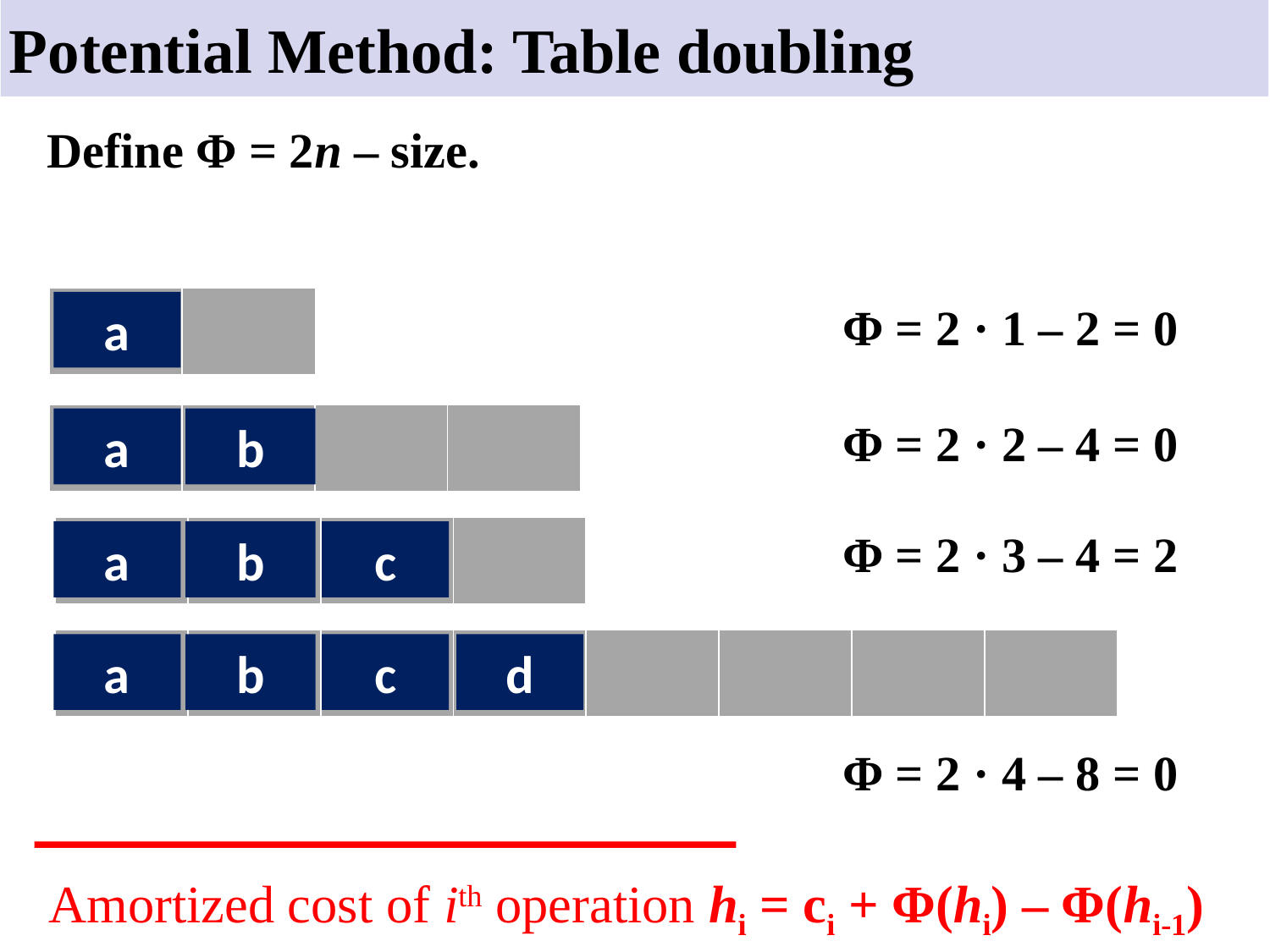

# Potential Method: Table doubling
Define Φ = 2n – size.
|  |  |
| --- | --- |
Φ = 2 · 1 – 2 = 0
a
|  |  |  |  |
| --- | --- | --- | --- |
Φ = 2 · 2 – 4 = 0
a
b
Φ = 2 · 3 – 4 = 2
|  |  |  |  |
| --- | --- | --- | --- |
a
b
c
|  |  |  |  |  |  |  |  |
| --- | --- | --- | --- | --- | --- | --- | --- |
a
b
c
d
Φ = 2 · 4 – 8 = 0

Amortized cost of ith operation hi = ci + Φ(hi) – Φ(hi-1)